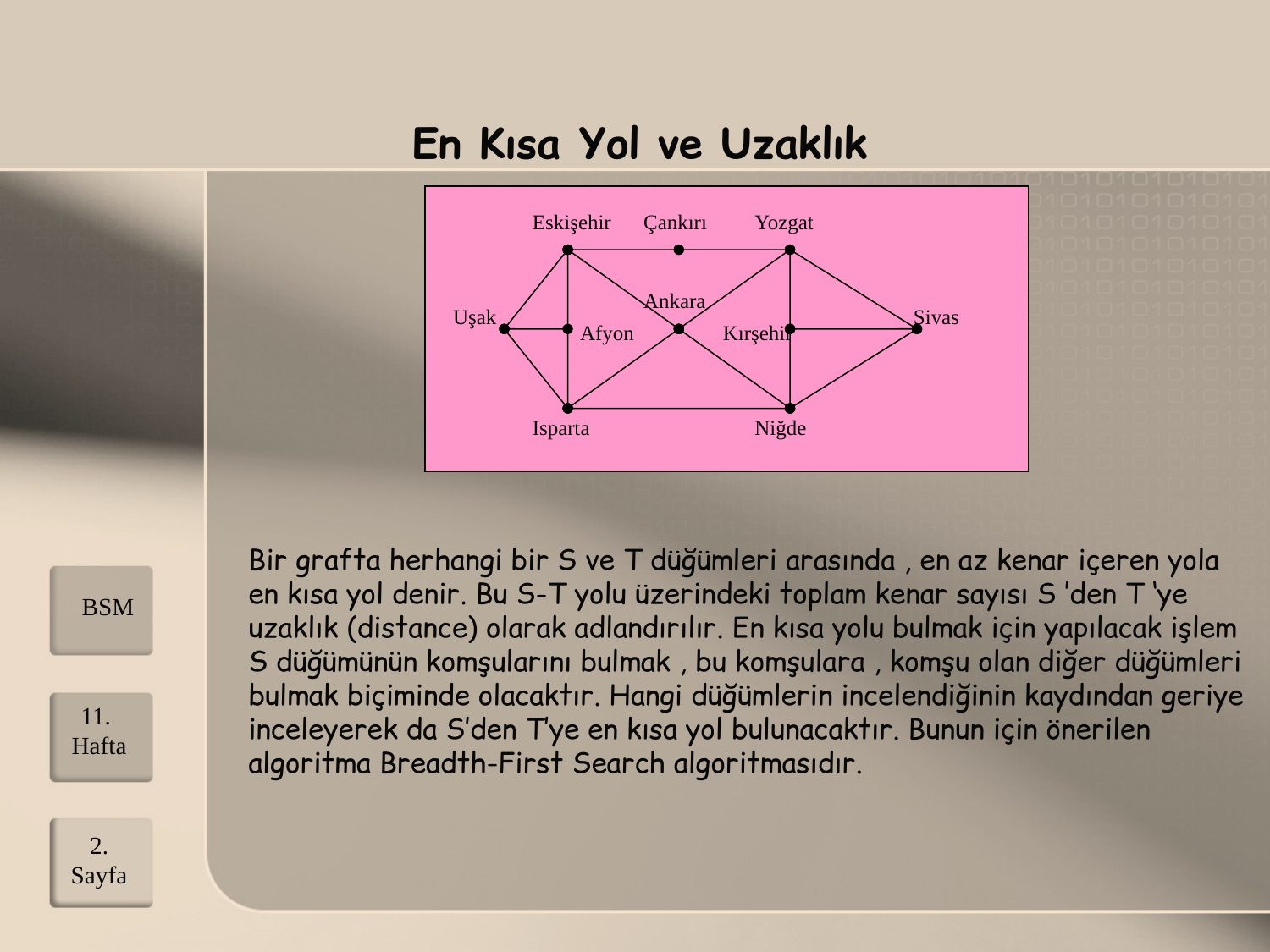

En Kısa Yol ve Uzaklık

Eskişehir
Çankırı
Yozgat

Ankara
Uşak
Sivas
Afyon
Kırşehir

Isparta

Niğde
Bir grafta herhangi bir S ve T düğümleri arasında , en az kenar içeren yola en kısa yol denir. Bu S-T yolu üzerindeki toplam kenar sayısı S ’den T ‘ye uzaklık (distance) olarak adlandırılır. En kısa yolu bulmak için yapılacak işlem S düğümünün komşularını bulmak , bu komşulara , komşu olan diğer düğümleri bulmak biçiminde olacaktır. Hangi düğümlerin incelendiğinin kaydından geriye inceleyerek da S’den T’ye en kısa yol bulunacaktır. Bunun için önerilen algoritma Breadth-First Search algoritmasıdır.
BSM
11.  Hafta
2. Sayfa